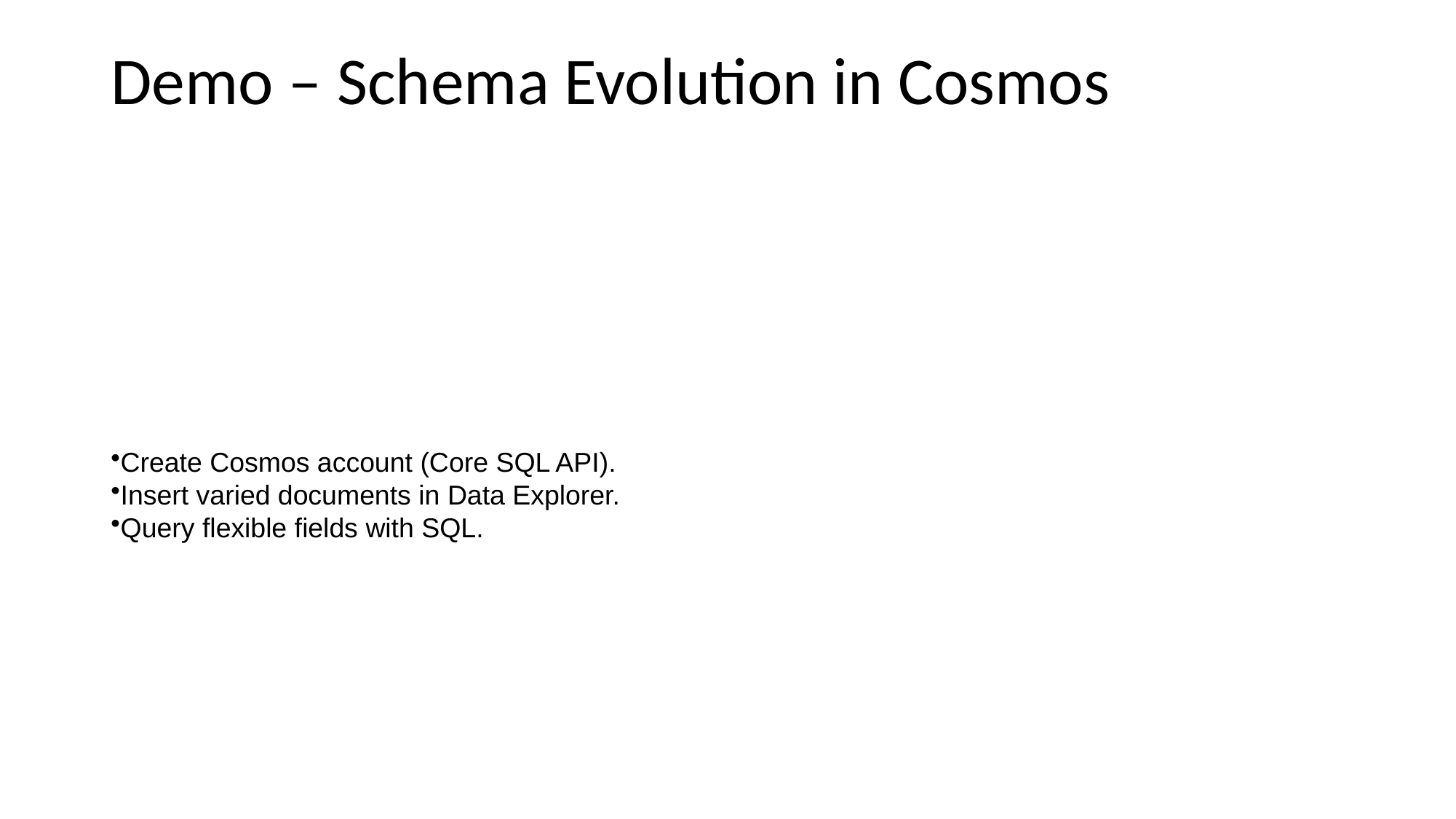

# Demo – Schema Evolution in Cosmos

Create Cosmos account (Core SQL API).
Insert varied documents in Data Explorer.
Query flexible fields with SQL.